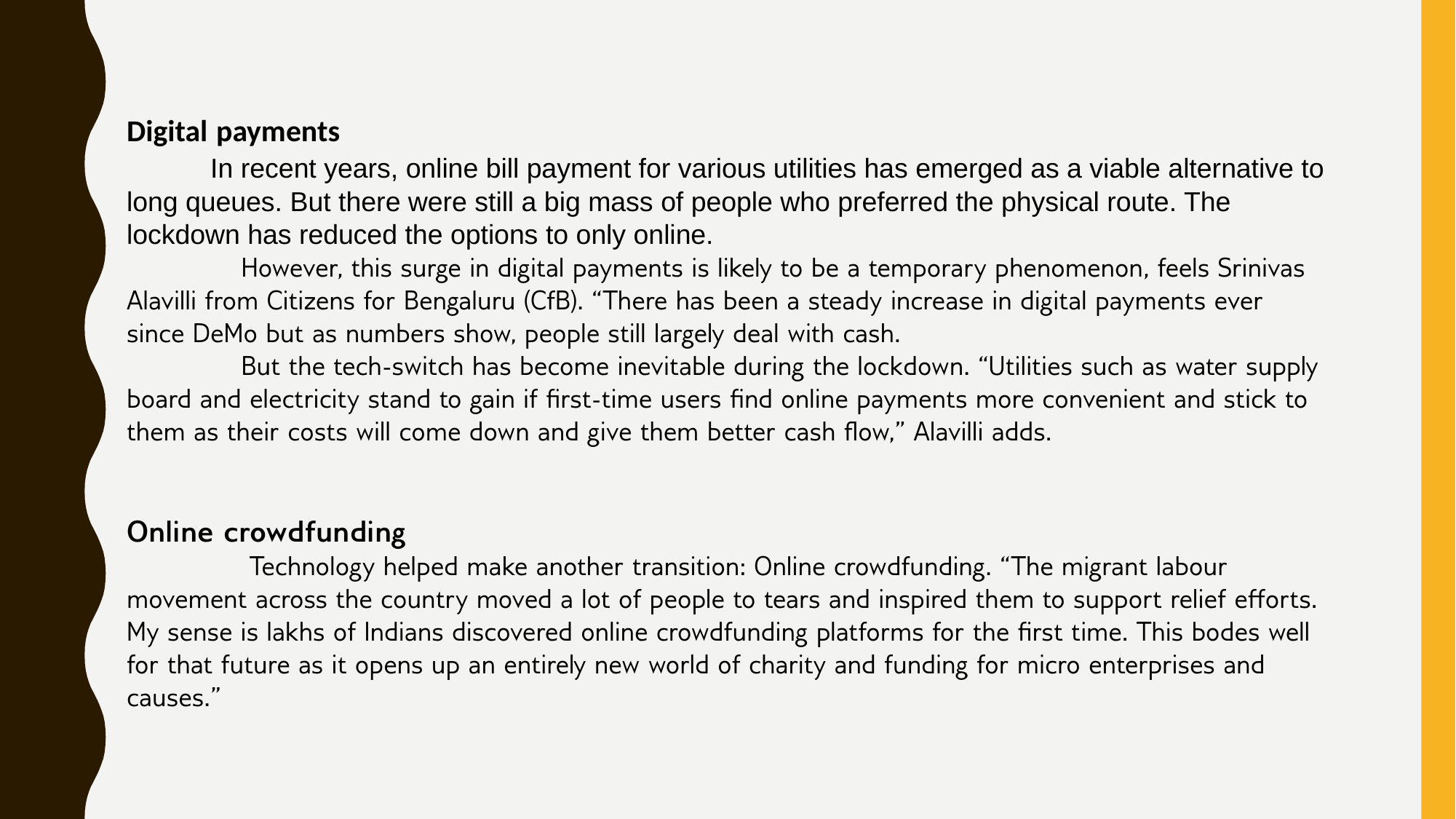

Digital payments
          In recent years, online bill payment for various utilities has emerged as a viable alternative to long queues. But there were still a big mass of people who preferred the physical route. The lockdown has reduced the options to only online.
               However, this surge in digital payments is likely to be a temporary phenomenon, feels Srinivas Alavilli from Citizens for Bengaluru (CfB). “There has been a steady increase in digital payments ever since DeMo but as numbers show, people still largely deal with cash.
              But the tech-switch has become inevitable during the lockdown. “Utilities such as water supply board and electricity stand to gain if first-time users find online payments more convenient and stick to them as their costs will come down and give them better cash flow,” Alavilli adds.
Online crowdfunding
               Technology helped make another transition: Online crowdfunding. “The migrant labour movement across the country moved a lot of people to tears and inspired them to support relief efforts. My sense is lakhs of Indians discovered online crowdfunding platforms for the first time. This bodes well for that future as it opens up an entirely new world of charity and funding for micro enterprises and causes.”